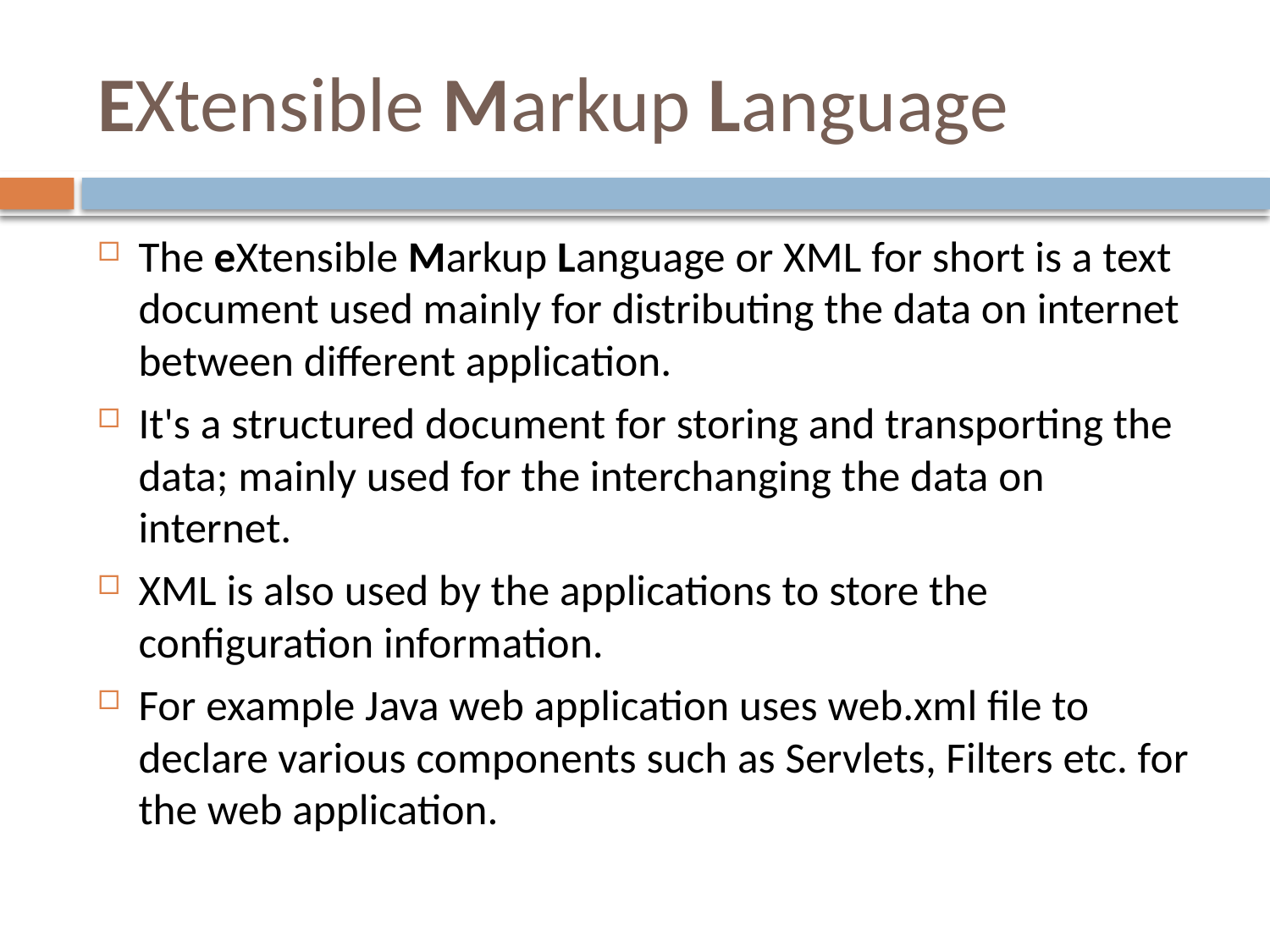

# EXtensible Markup Language
The eXtensible Markup Language or XML for short is a text document used mainly for distributing the data on internet between different application.
It's a structured document for storing and transporting the data; mainly used for the interchanging the data on internet.
XML is also used by the applications to store the configuration information.
For example Java web application uses web.xml file to declare various components such as Servlets, Filters etc. for the web application.